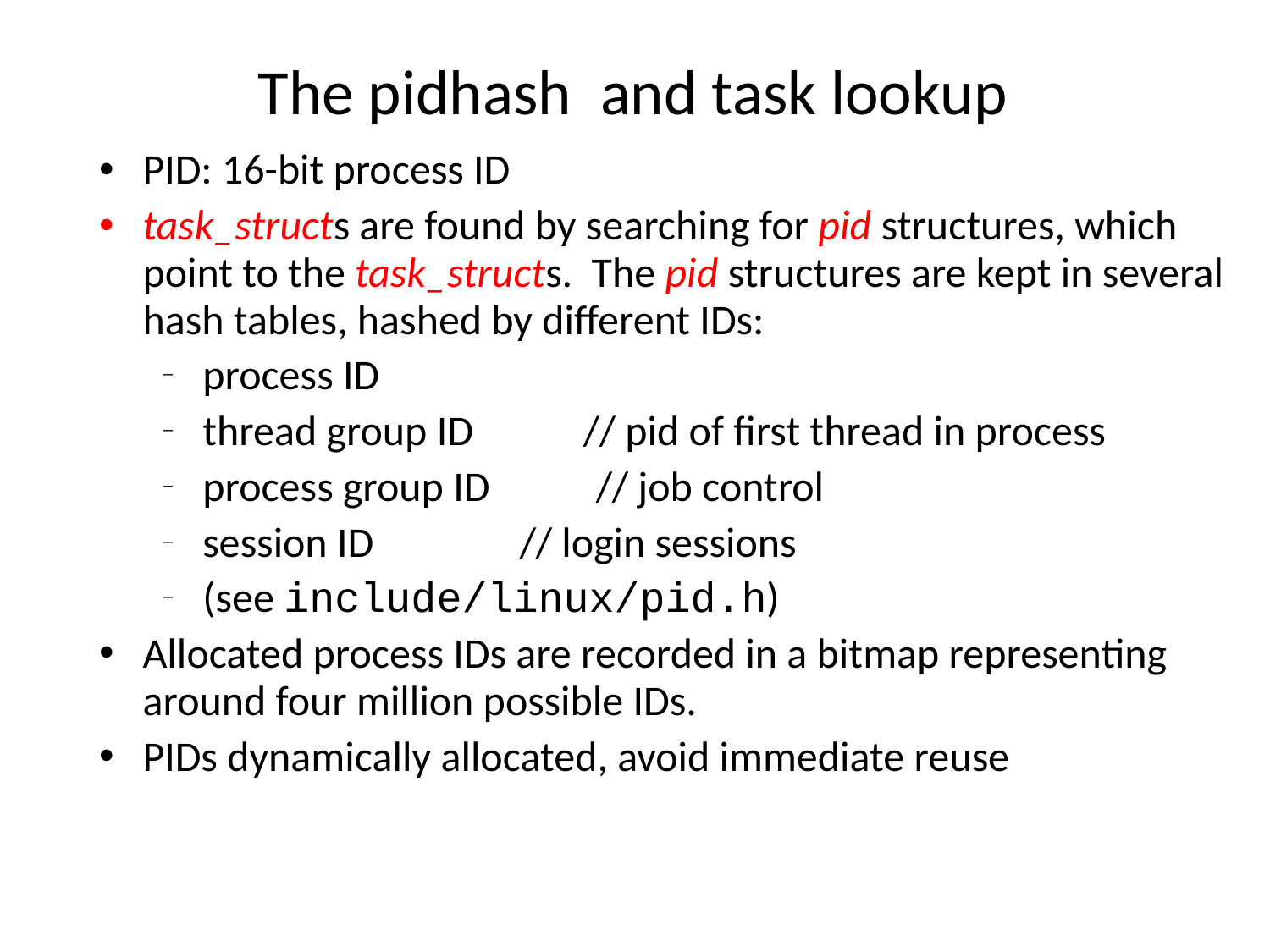

# The pidhash  and task lookup
PID: 16-bit process ID
task_structs are found by searching for pid structures, which point to the task_structs.  The pid structures are kept in several hash tables, hashed by different IDs:
process ID
thread group ID		// pid of first thread in process
process group ID	        // job control
session ID			// login sessions
(see include/linux/pid.h)
Allocated process IDs are recorded in a bitmap representing around four million possible IDs.
PIDs dynamically allocated, avoid immediate reuse